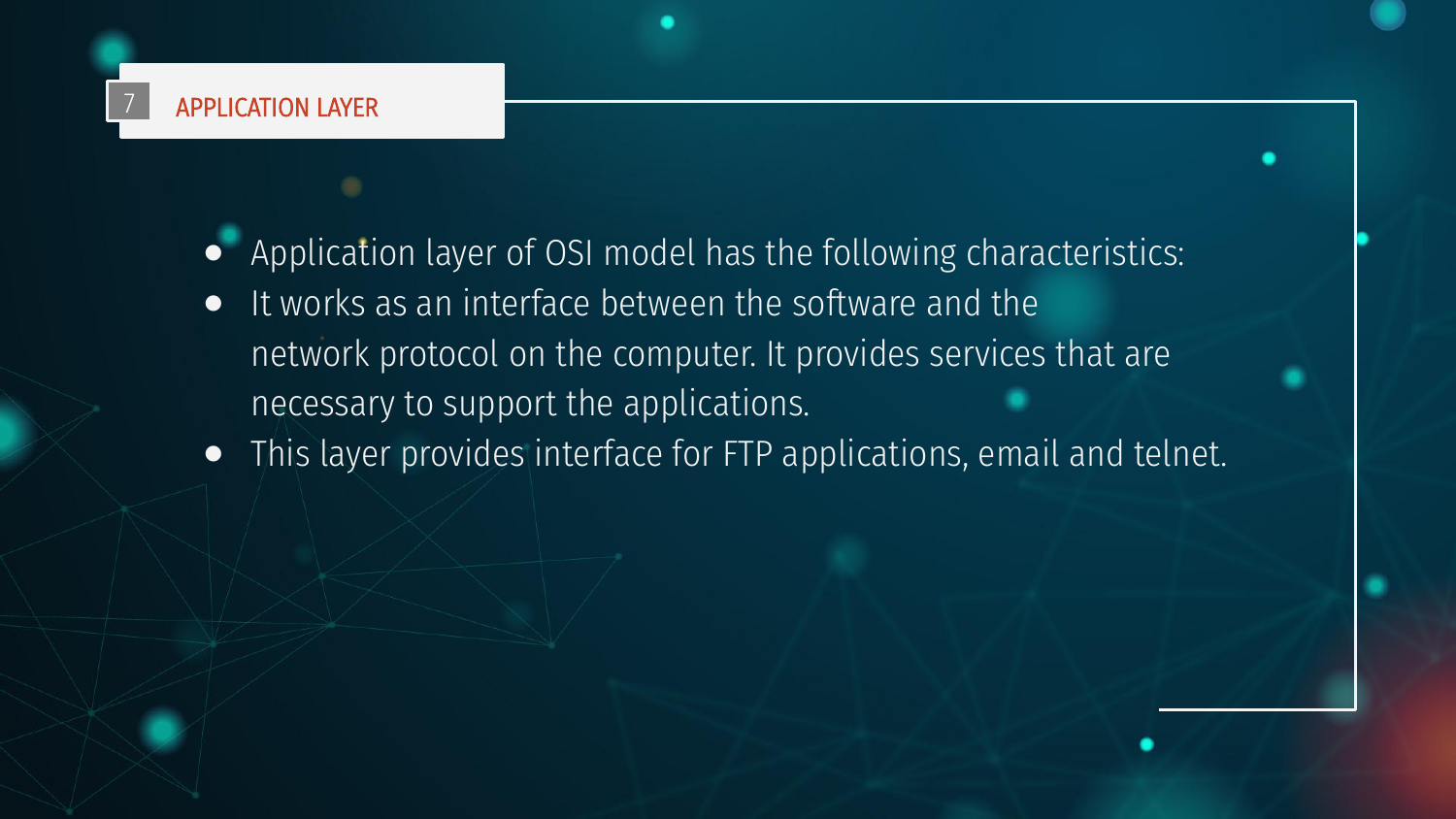

APPLICATION LAYER
7

Application layer of OSI model has the following characteristics:
It works as an interface between the software and the network protocol on the computer. It provides services that are necessary to support the applications.
This layer provides interface for FTP applications, email and telnet.